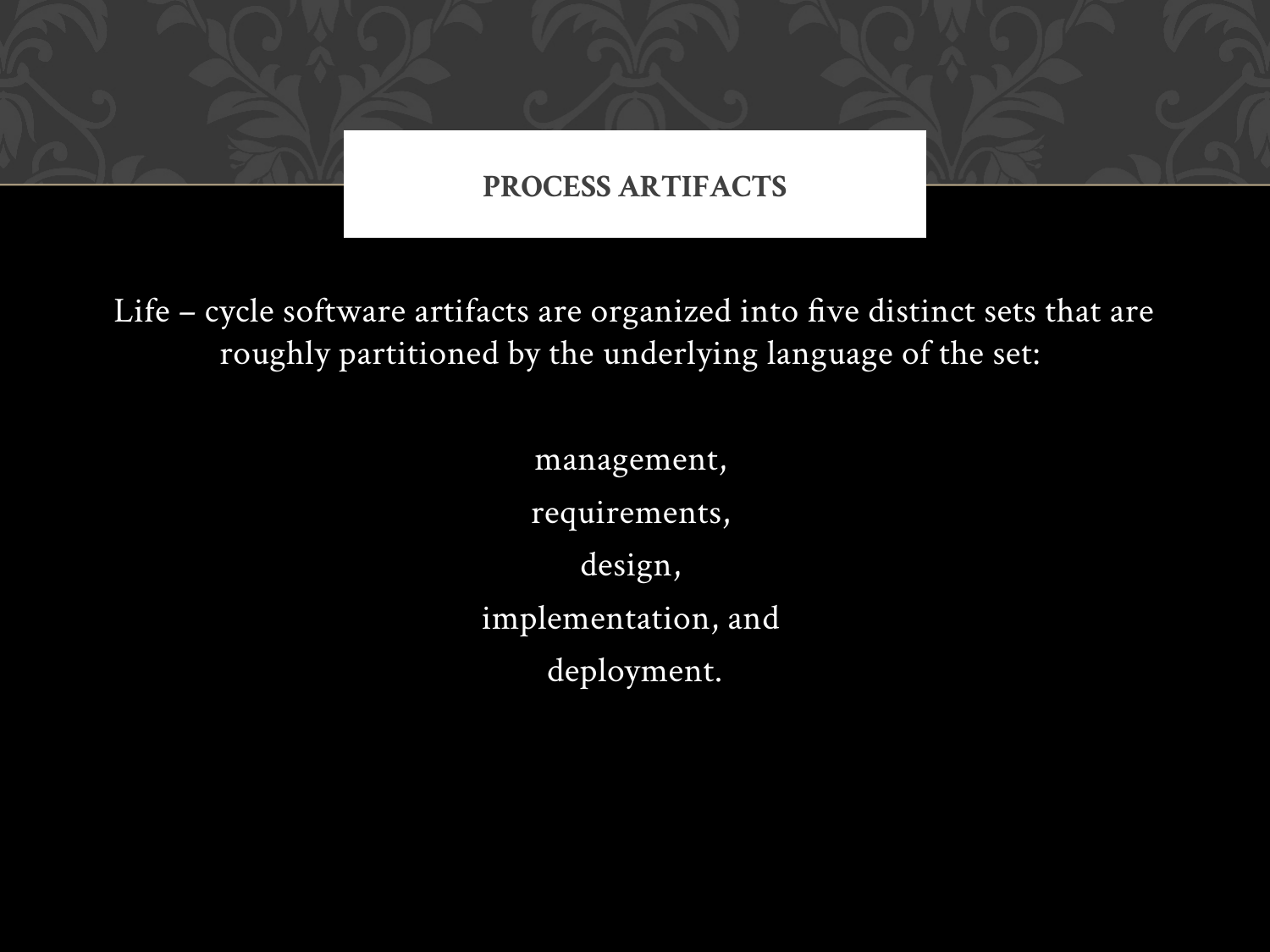

# Process Artifacts
Life – cycle software artifacts are organized into five distinct sets that are roughly partitioned by the underlying language of the set:

management,
requirements,
design,
implementation, and
deployment.